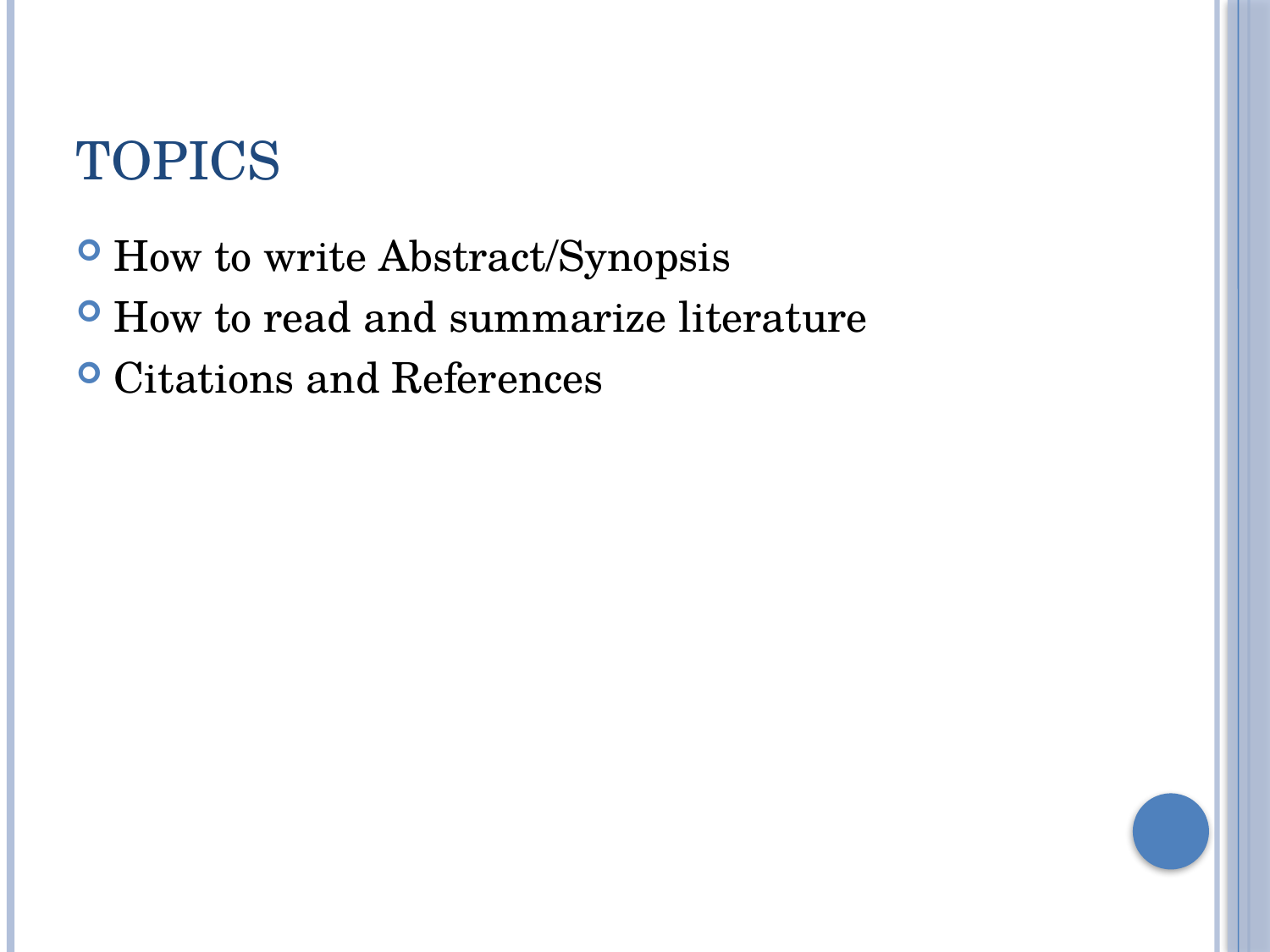

# TOPICS
How to write Abstract/Synopsis
How to read and summarize literature
Citations and References